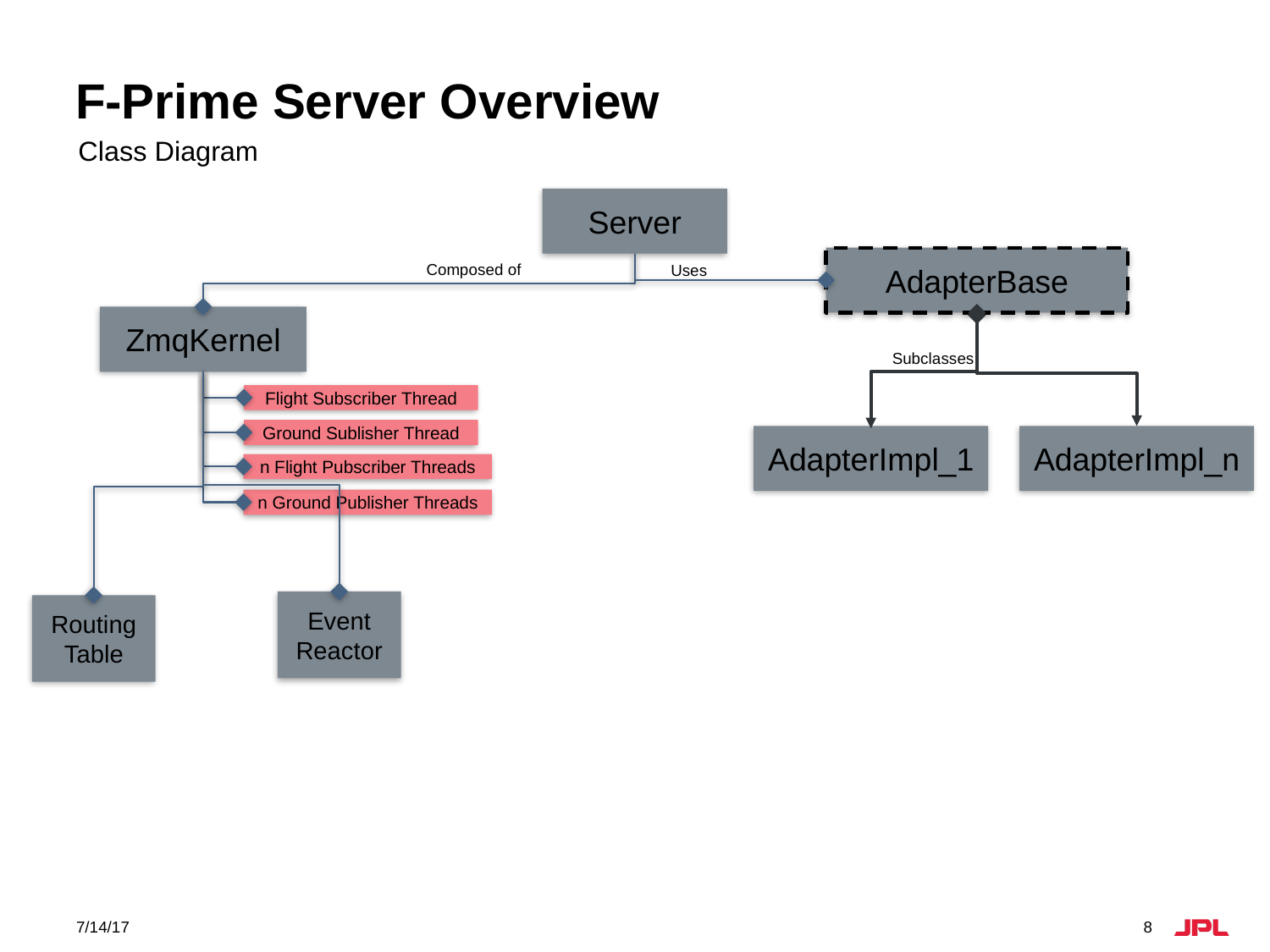

# F-Prime Server Overview
Class Diagram
Server
Composed of
Uses
AdapterBase
ZmqKernel
Subclasses
Flight Subscriber Thread
Ground Sublisher Thread
AdapterImpl_1
AdapterImpl_n
n Flight Pubscriber Threads
n Ground Publisher Threads
Event Reactor
Routing Table
7/14/17
8